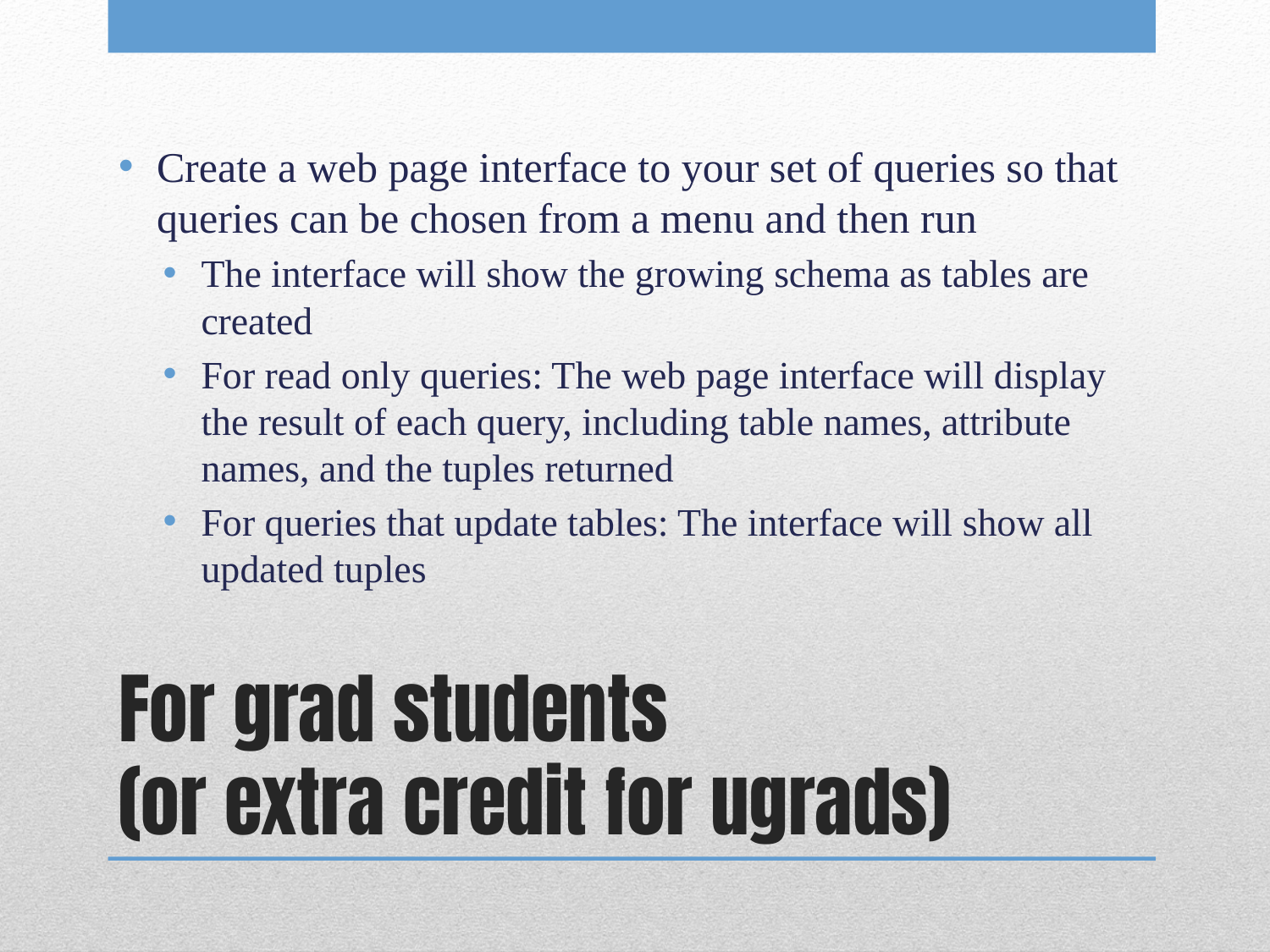

Create a web page interface to your set of queries so that queries can be chosen from a menu and then run
The interface will show the growing schema as tables are created
For read only queries: The web page interface will display the result of each query, including table names, attribute names, and the tuples returned
For queries that update tables: The interface will show all updated tuples
# For grad students (or extra credit for ugrads)